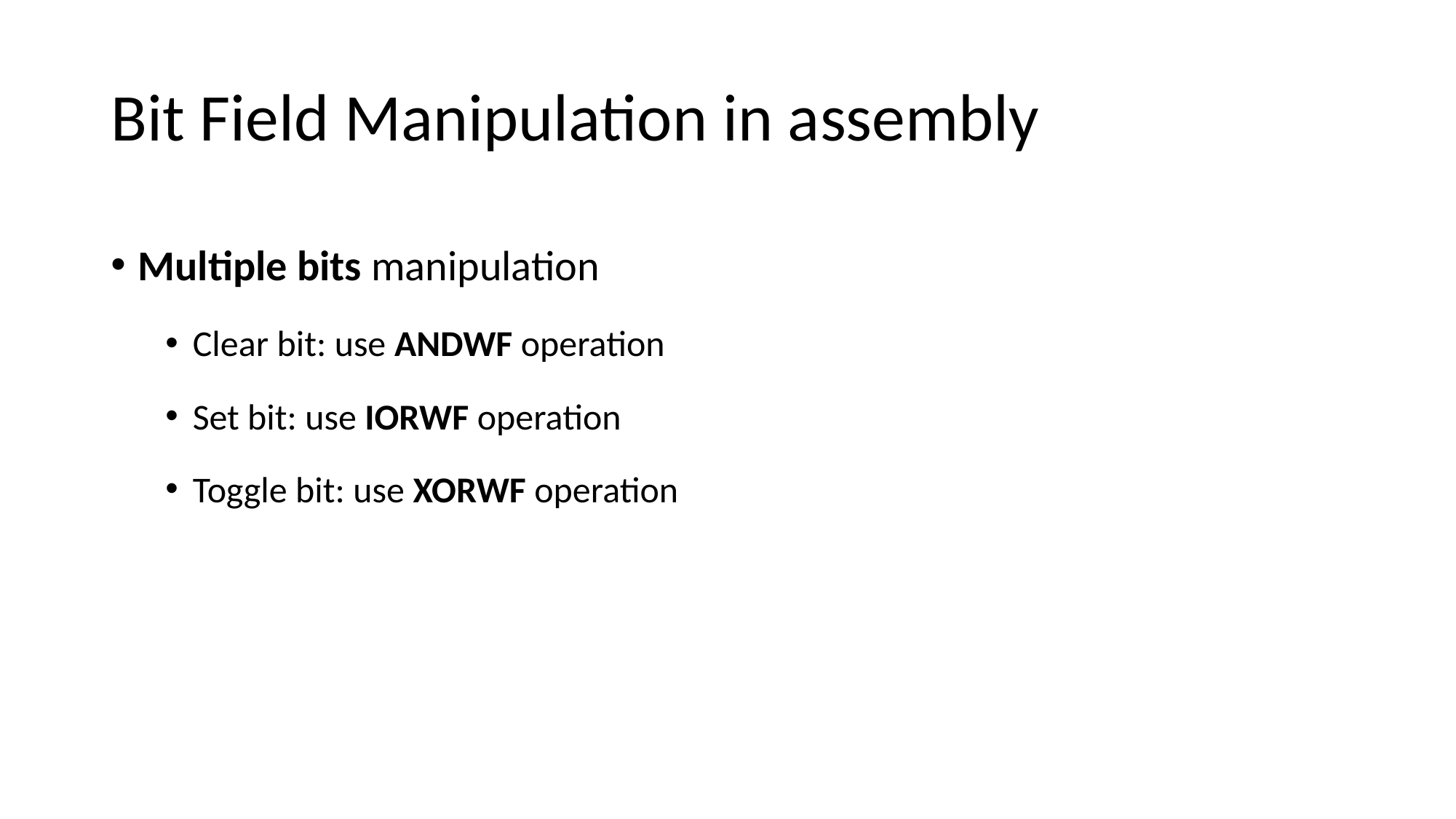

# Bit Field Manipulation in assembly
Multiple bits manipulation
Clear bit: use ANDWF operation
Set bit: use IORWF operation
Toggle bit: use XORWF operation